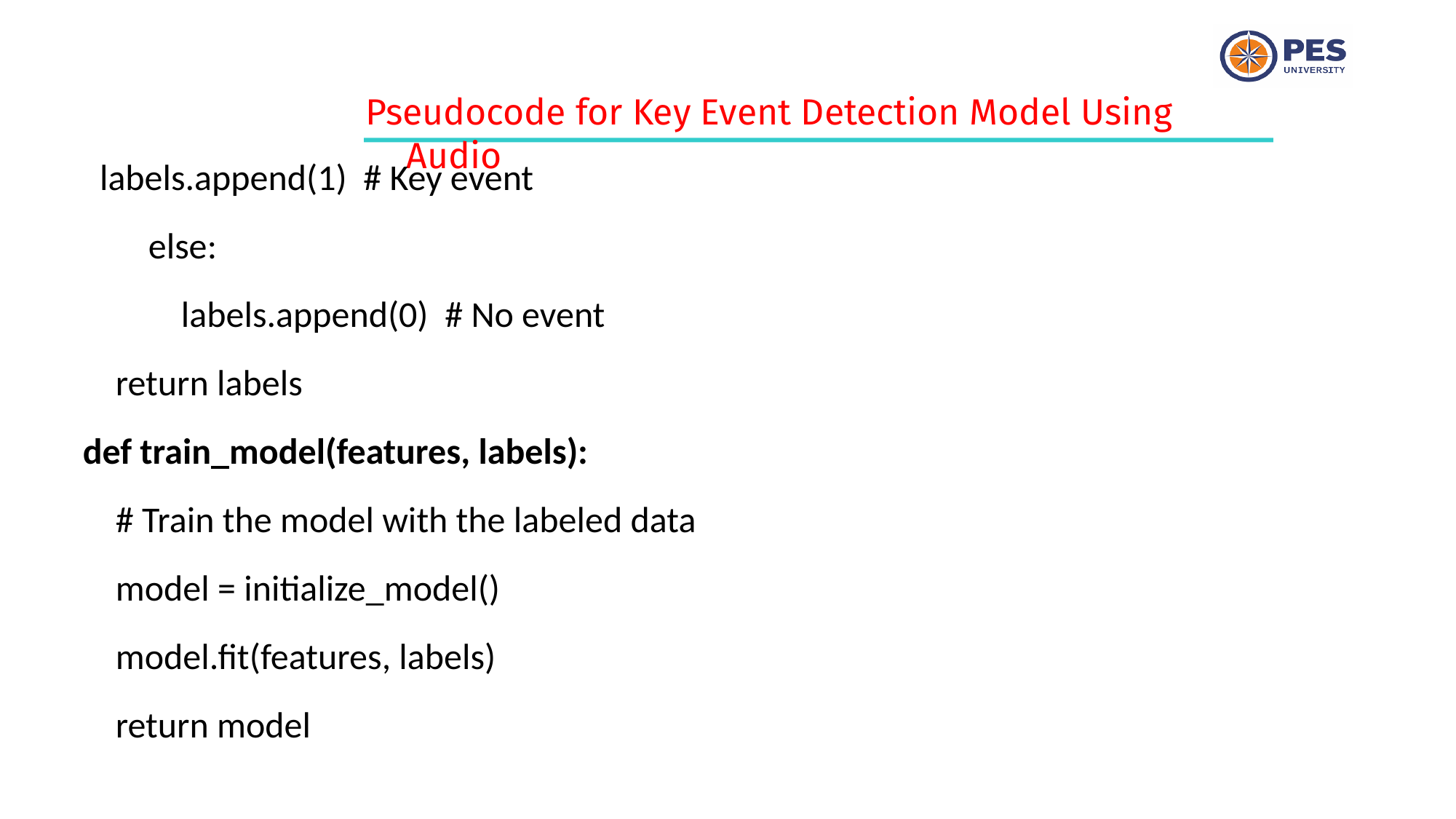

Pseudocode for Key Event Detection Model Using Audio

  labels.append(1)  # Key event
        else:
            labels.append(0)  # No event
    return labels
def train_model(features, labels):
    # Train the model with the labeled data
    model = initialize_model()
    model.fit(features, labels)
    return model